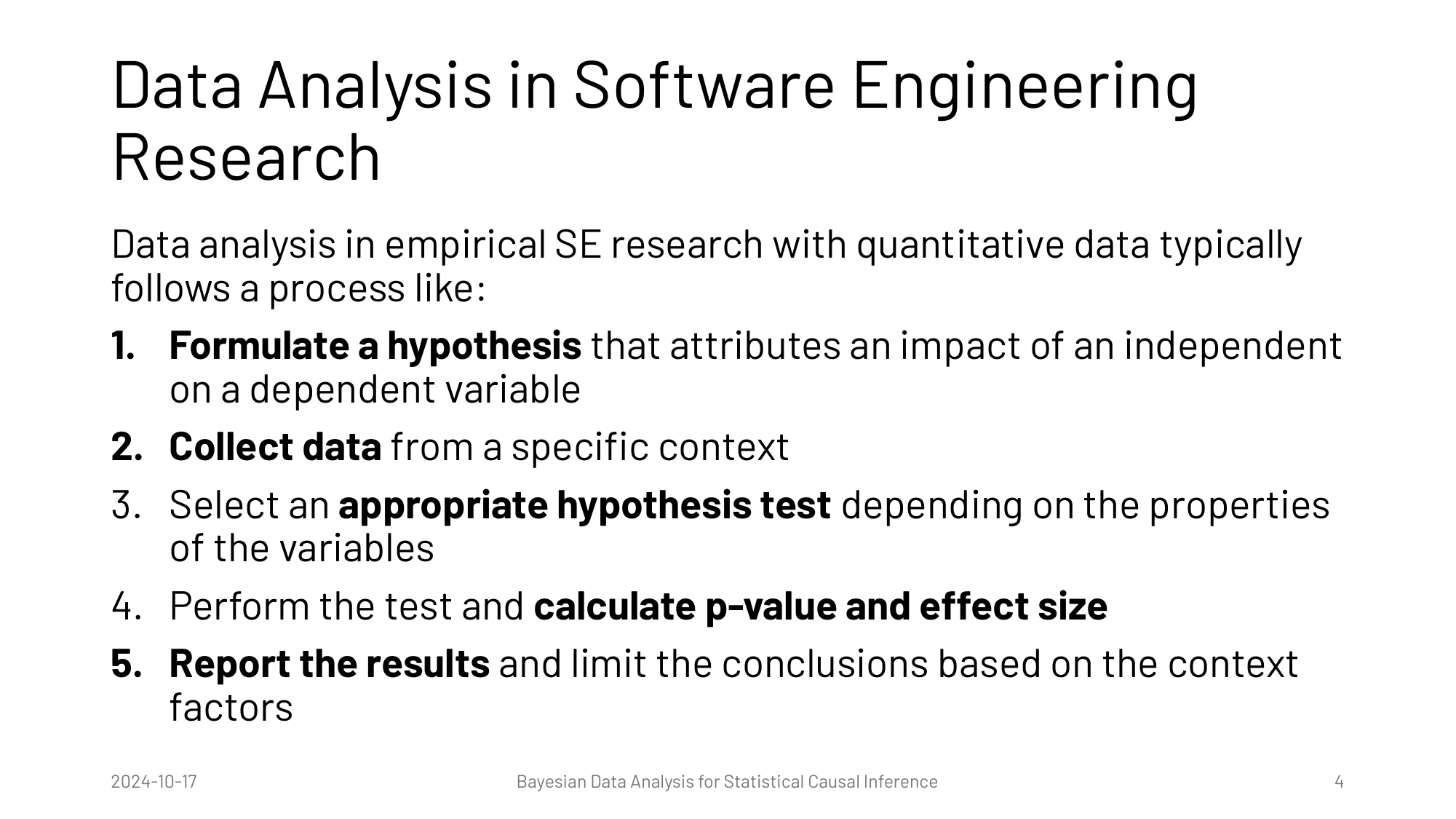

# Data Analysis in Software Engineering Research
Data analysis in empirical SE research with quantitative data typically follows a process like:
Formulate a hypothesis that attributes an impact of an independent on a dependent variable
Collect data from a specific context
Select an appropriate hypothesis test depending on the properties of the variables
Perform the test and calculate p-value and effect size
Report the results and limit the conclusions based on the context factors
2024-10-17
Bayesian Data Analysis for Statistical Causal Inference
4